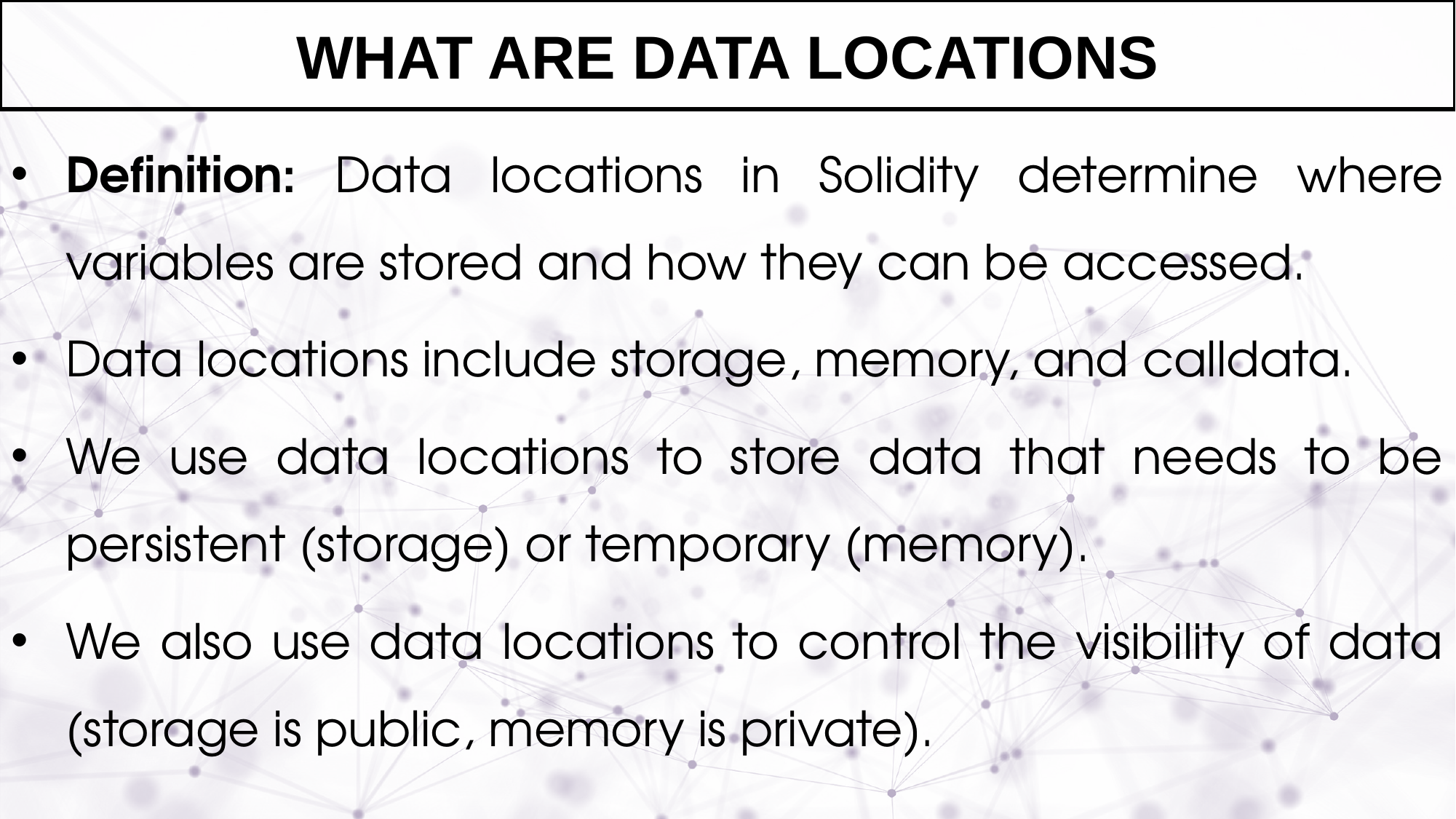

# WHAT ARE DATA LOCATIONS
Definition: Data locations in Solidity determine where variables are stored and how they can be accessed.
Data locations include storage, memory, and calldata.
We use data locations to store data that needs to be persistent (storage) or temporary (memory).
We also use data locations to control the visibility of data (storage is public, memory is private).